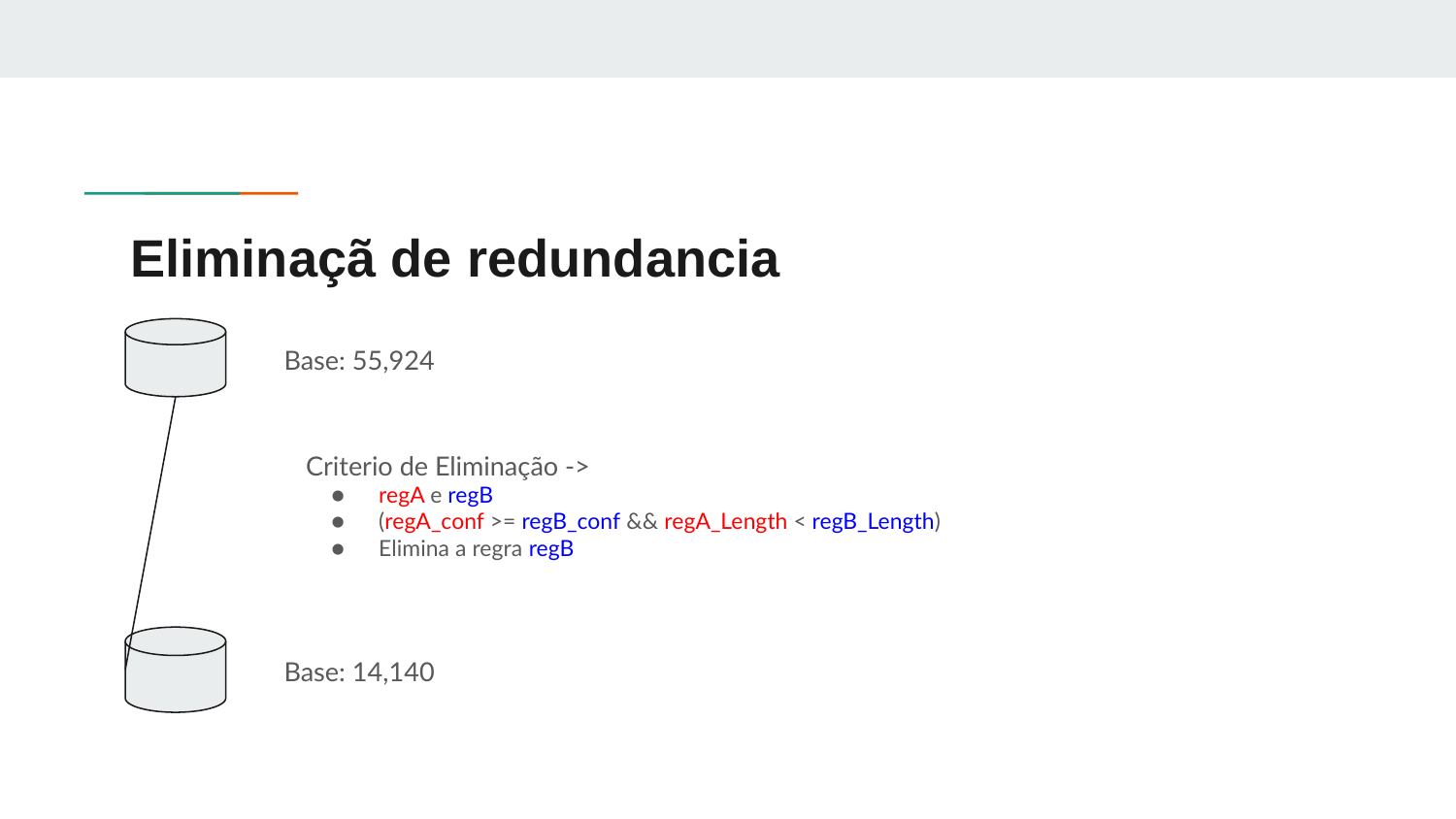

# Eliminaçã de redundancia

Base: 55,924
Criterio de Eliminação ->
regA e regB
(regA_conf >= regB_conf && regA_Length < regB_Length)
Elimina a regra regB

Base: 14,140